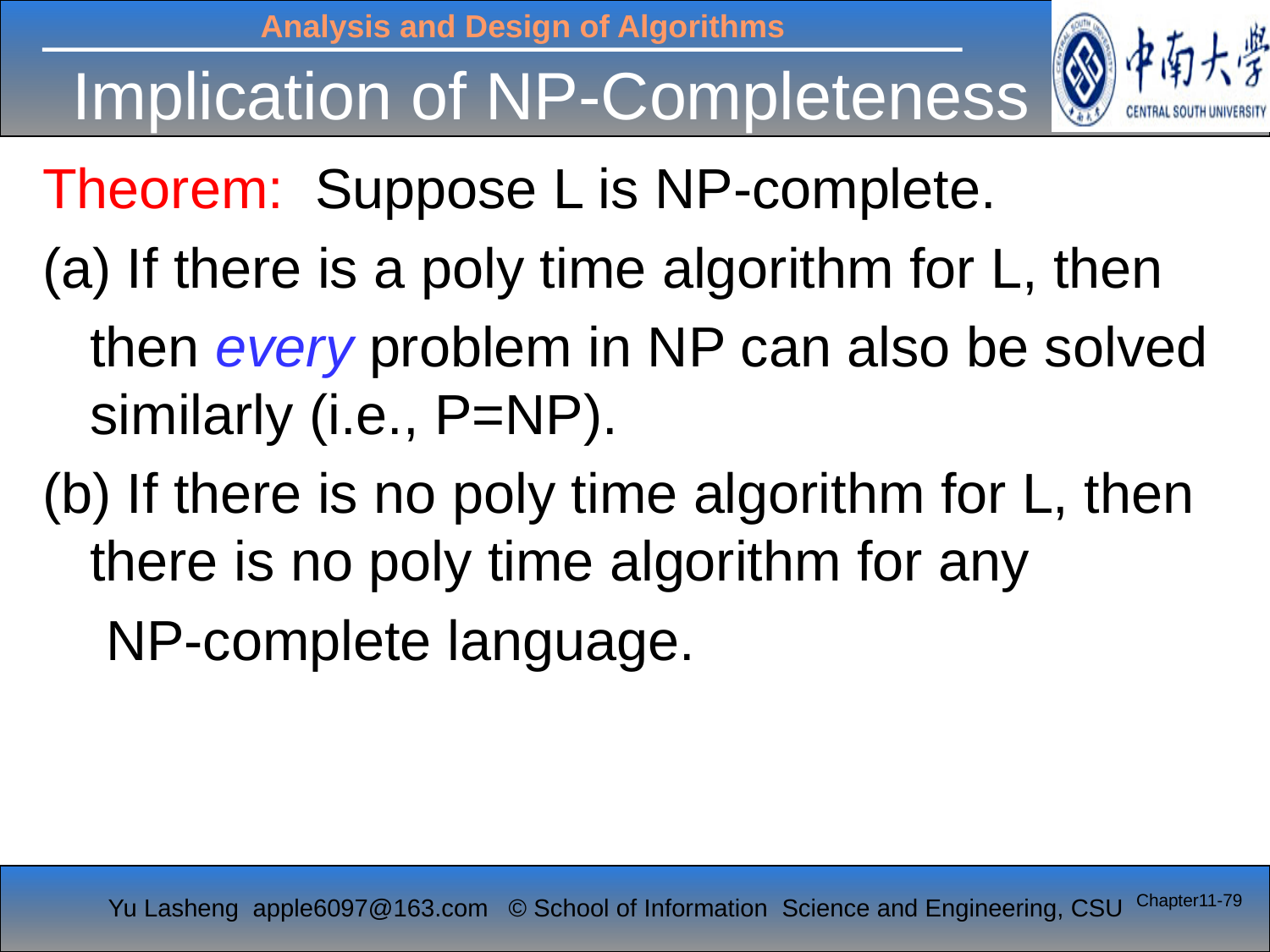

# Implication of NP-Completeness
Theorem:  Suppose L is NP-complete.
(a) If there is a poly time algorithm for L, then
	then every problem in NP can also be solved similarly (i.e., P=NP).
(b) If there is no poly time algorithm for L, then there is no poly time algorithm for any
	 NP-complete language.
Chapter11-79